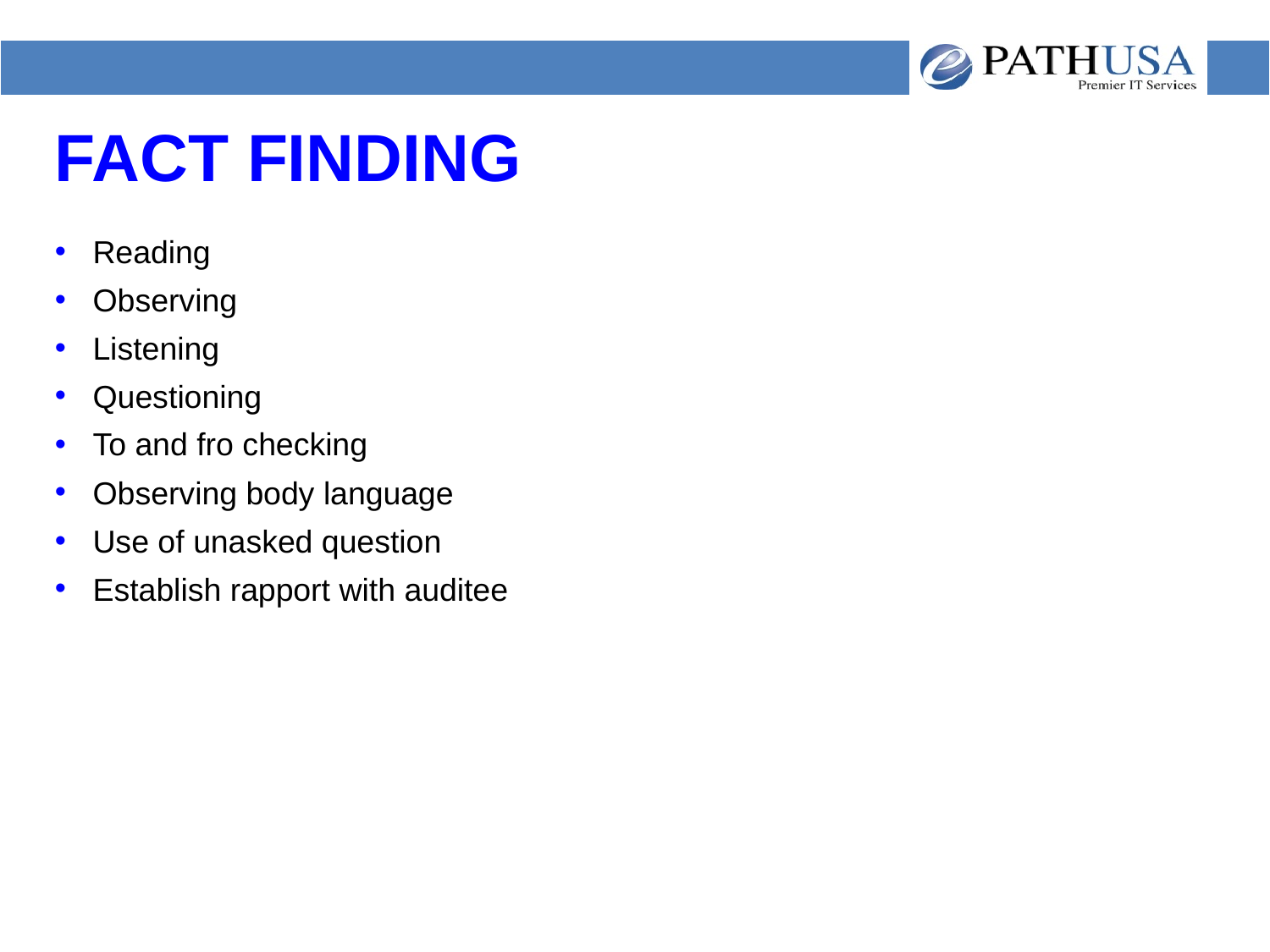

# FACT FINDING
Reading
Observing
Listening
Questioning
To and fro checking
Observing body language
Use of unasked question
Establish rapport with auditee